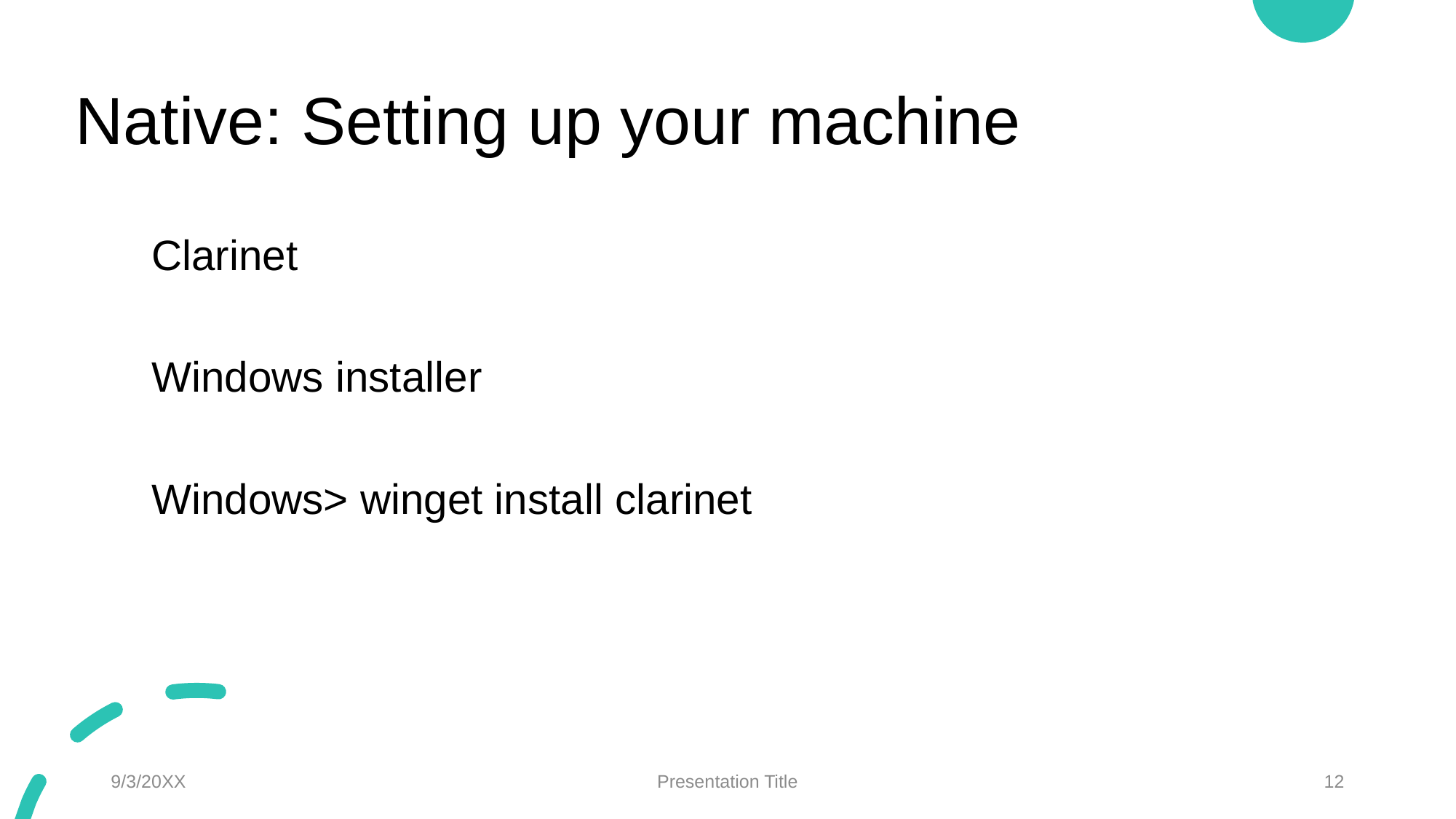

# Native: Setting up your machine
Clarinet

Windows installer

Windows> winget install clarinet
9/3/20XX
Presentation Title
12